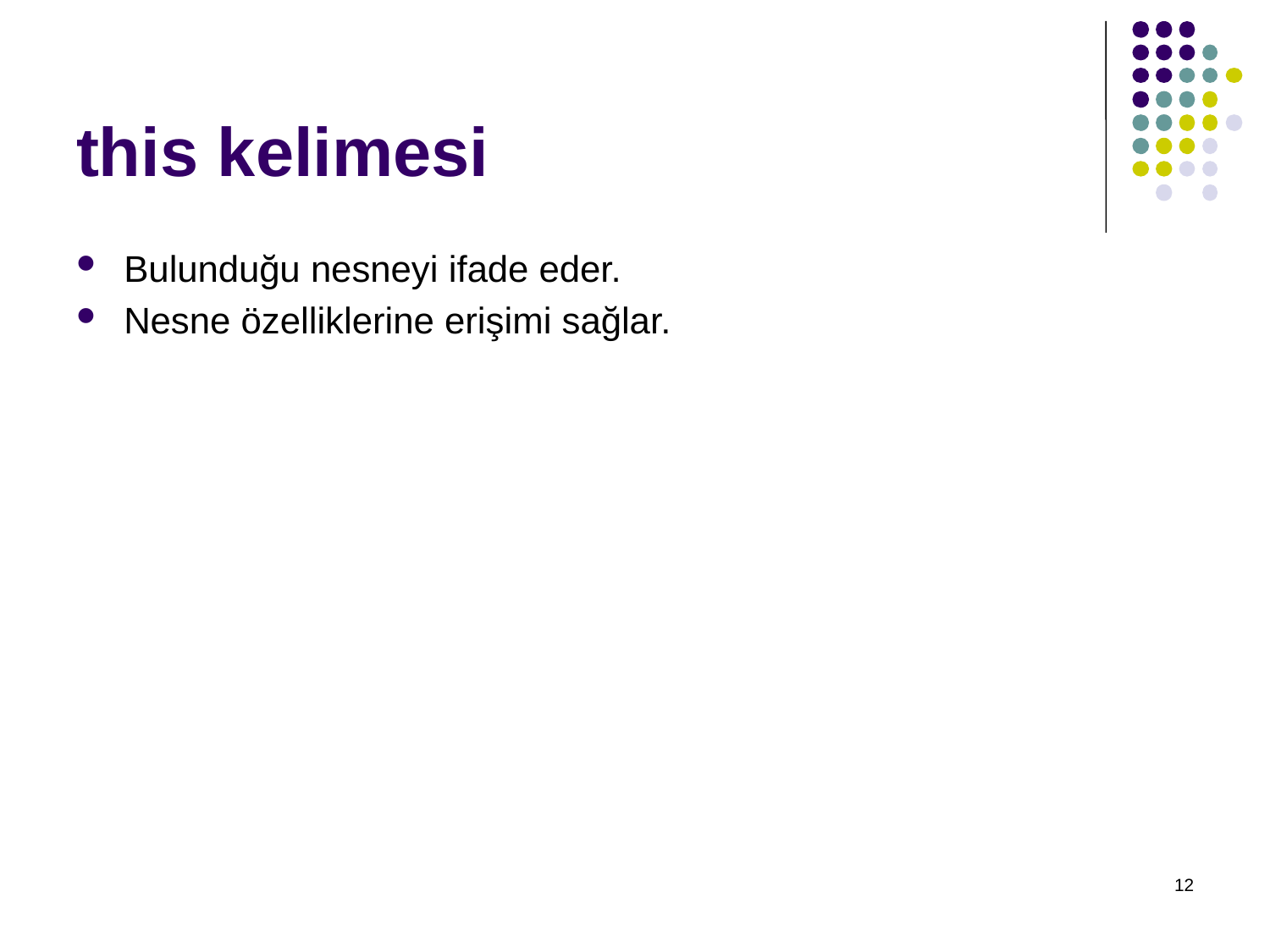

# this kelimesi
Bulunduğu nesneyi ifade eder.
Nesne özelliklerine erişimi sağlar.
12